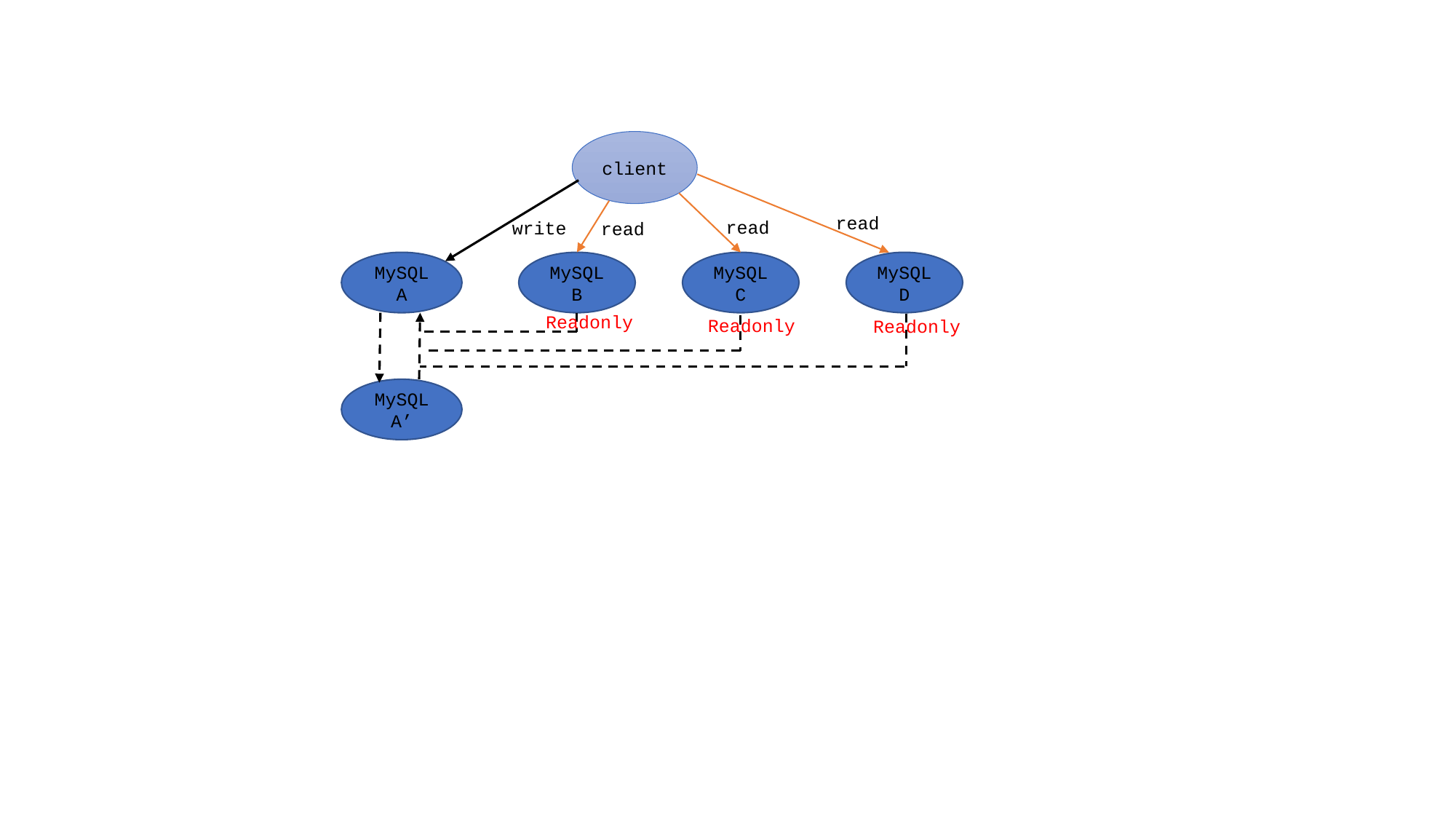

client
read
read
write
read
MySQL
A
MySQL
B
MySQL
C
MySQL
D
Readonly
Readonly
Readonly
MySQL
A’